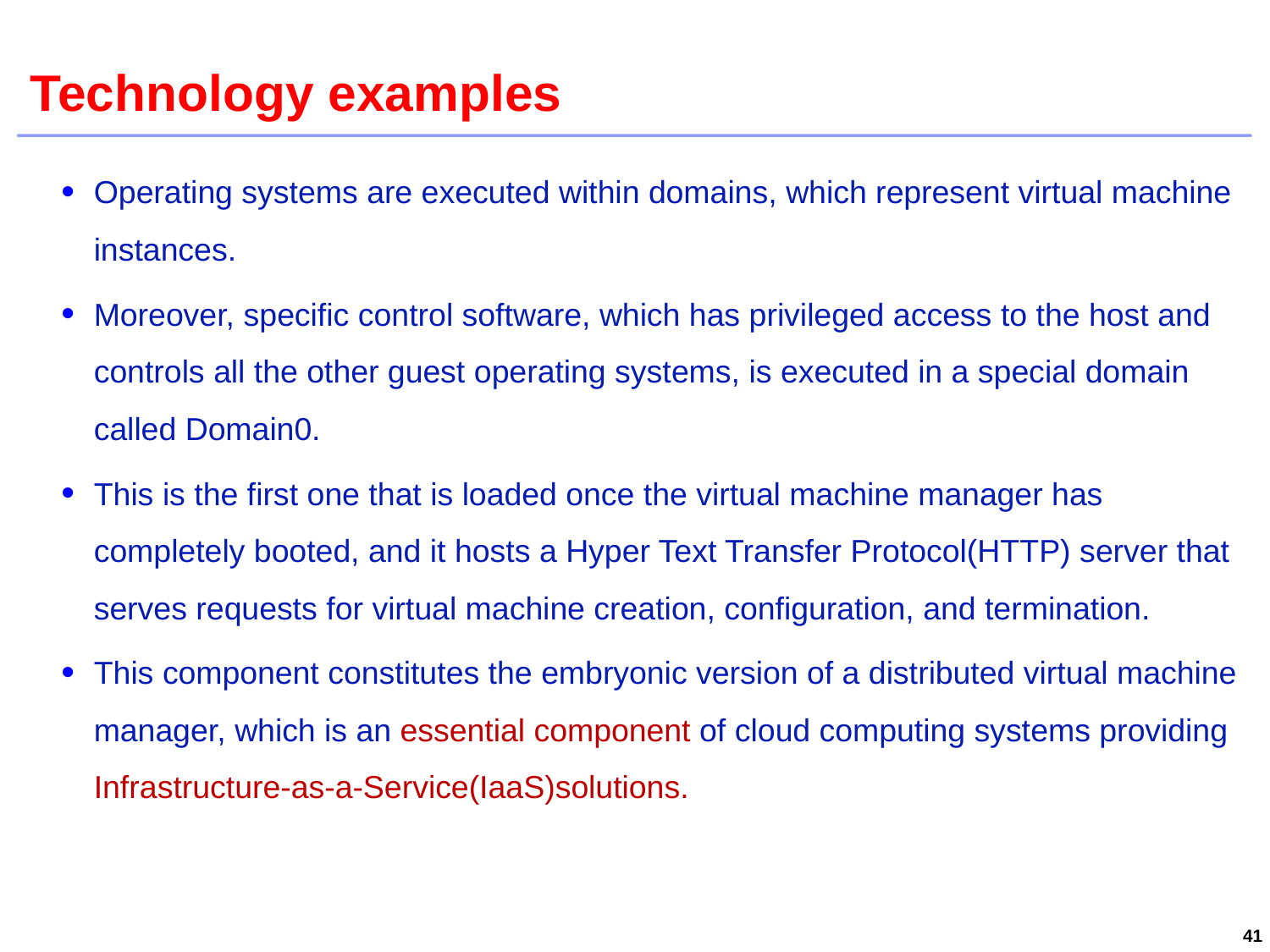

# Technology examples
Operating systems are executed within domains, which represent virtual machine instances.
Moreover, specific control software, which has privileged access to the host and controls all the other guest operating systems, is executed in a special domain called Domain0.
This is the first one that is loaded once the virtual machine manager has completely booted, and it hosts a Hyper Text Transfer Protocol(HTTP) server that serves requests for virtual machine creation, configuration, and termination.
This component constitutes the embryonic version of a distributed virtual machine manager, which is an essential component of cloud computing systems providing Infrastructure-as-a-Service(IaaS)solutions.

41